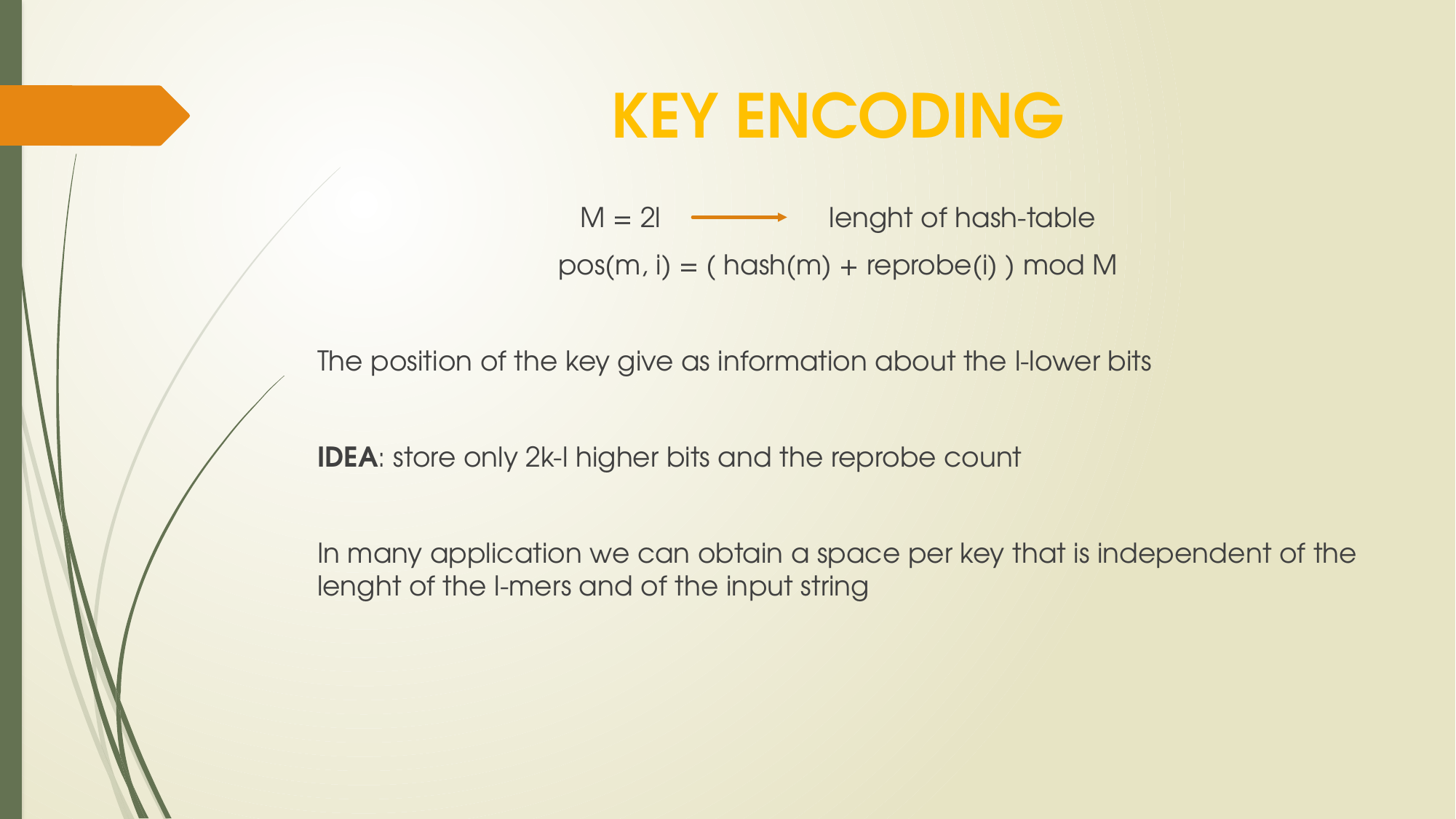

# KEY ENCODING
M = 2l 		    lenght of hash-table
pos(m, i) = ( hash(m) + reprobe(i) ) mod M

The position of the key give as information about the l-lower bits

IDEA: store only 2k-l higher bits and the reprobe count

In many application we can obtain a space per key that is independent of the lenght of the l-mers and of the input string